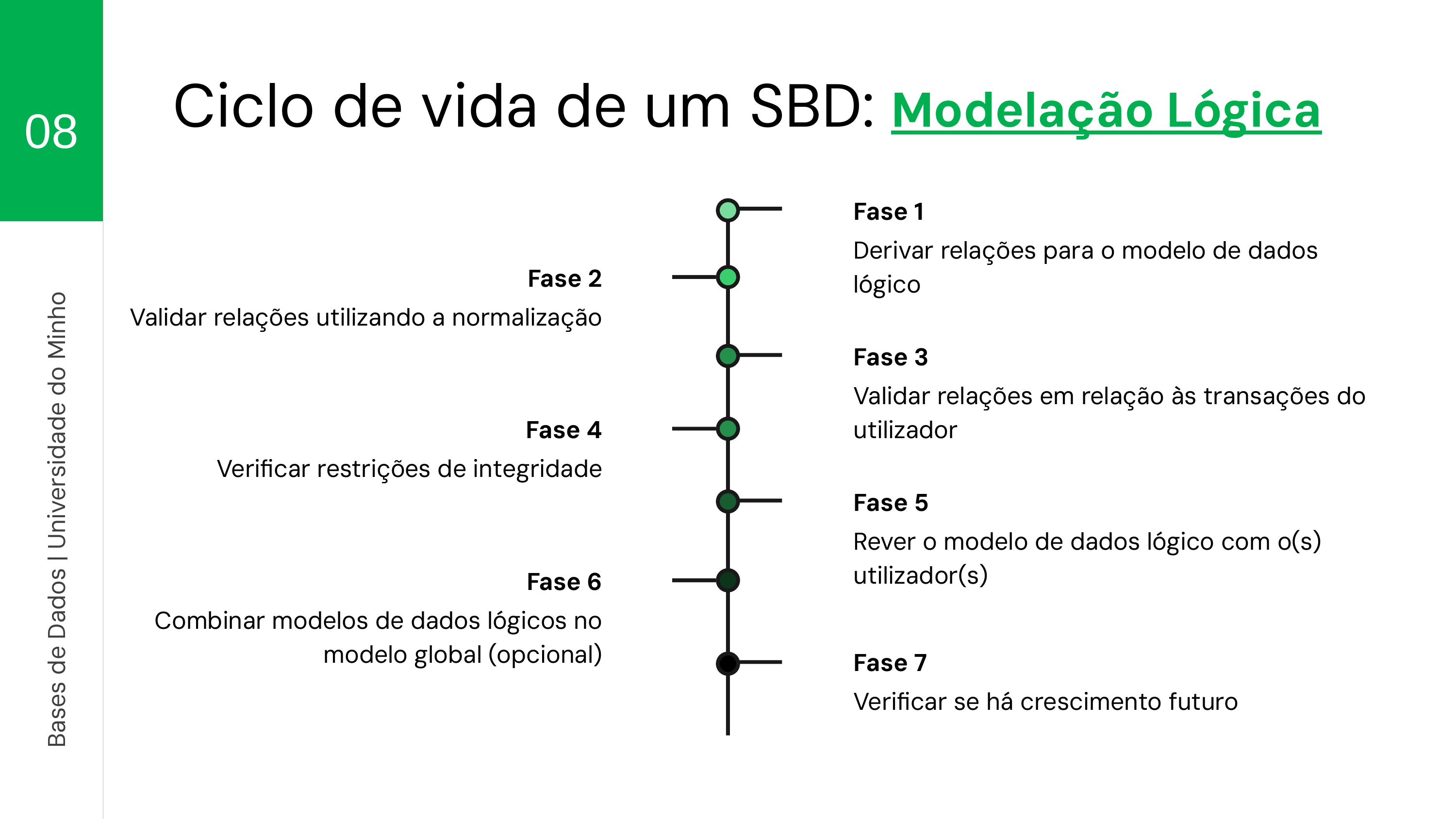

08
Bases de Dados | Universidade do Minho
Ciclo de vida de um SBD: Modelação Lógica
Fase 1
Derivar relações para o modelo de dados lógico

Fase 2
Validar relações utilizando a normalização

Fase 3
Validar relações em relação às transações do utilizador

Fase 4
Verificar restrições de integridade

Fase 5
Rever o modelo de dados lógico com o(s) utilizador(s)

Fase 6
Combinar modelos de dados lógicos no modelo global (opcional)

Fase 7
Verificar se há crescimento futuro